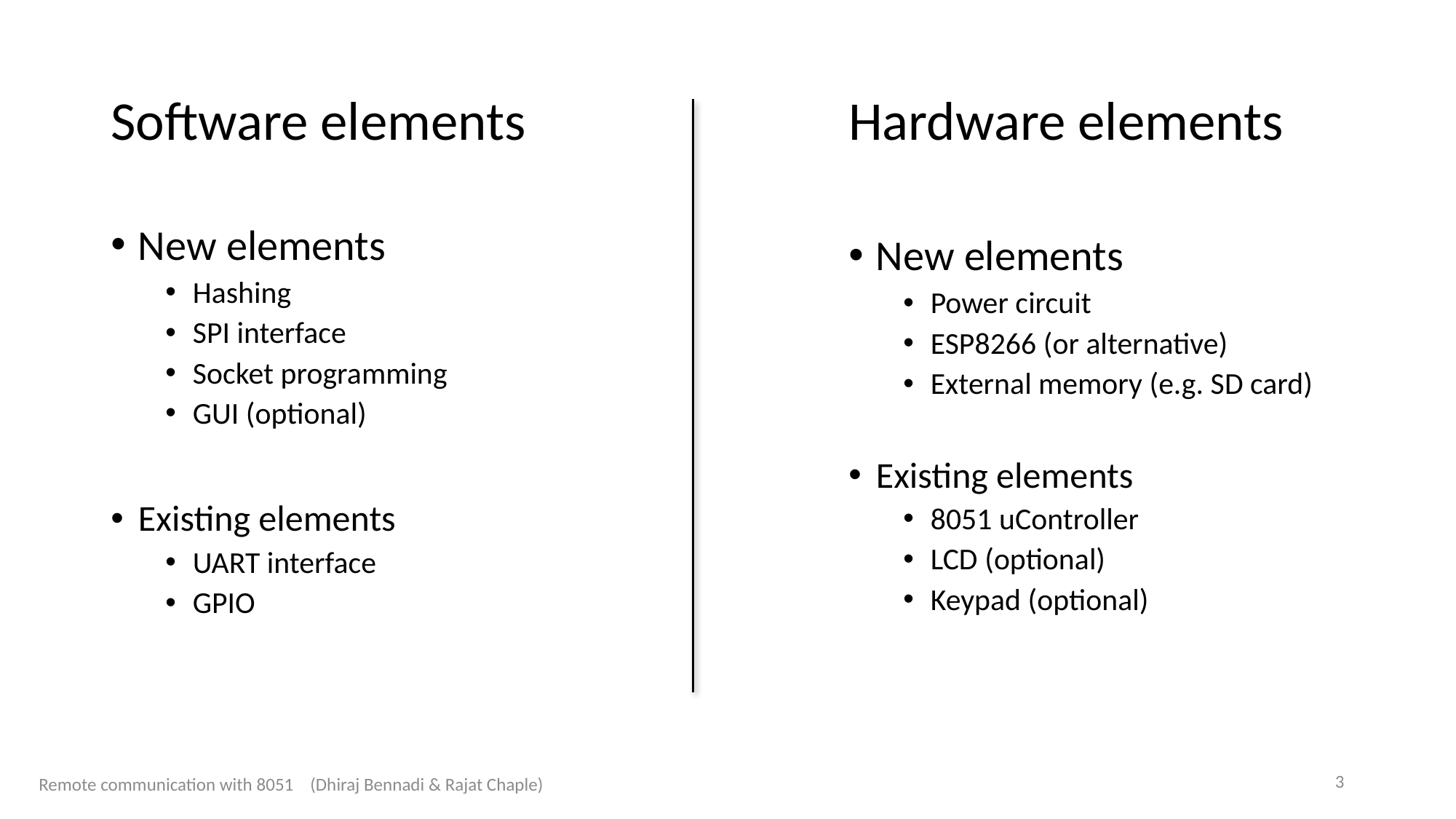

# Software elements
Hardware elements
New elements
Hashing
SPI interface
Socket programming
GUI (optional)

Existing elements
UART interface
GPIO

New elements
Power circuit
ESP8266 (or alternative)
External memory (e.g. SD card)

Existing elements
8051 uController
LCD (optional)
Keypad (optional)

3
Remote communication with 8051    (Dhiraj Bennadi & Rajat Chaple)